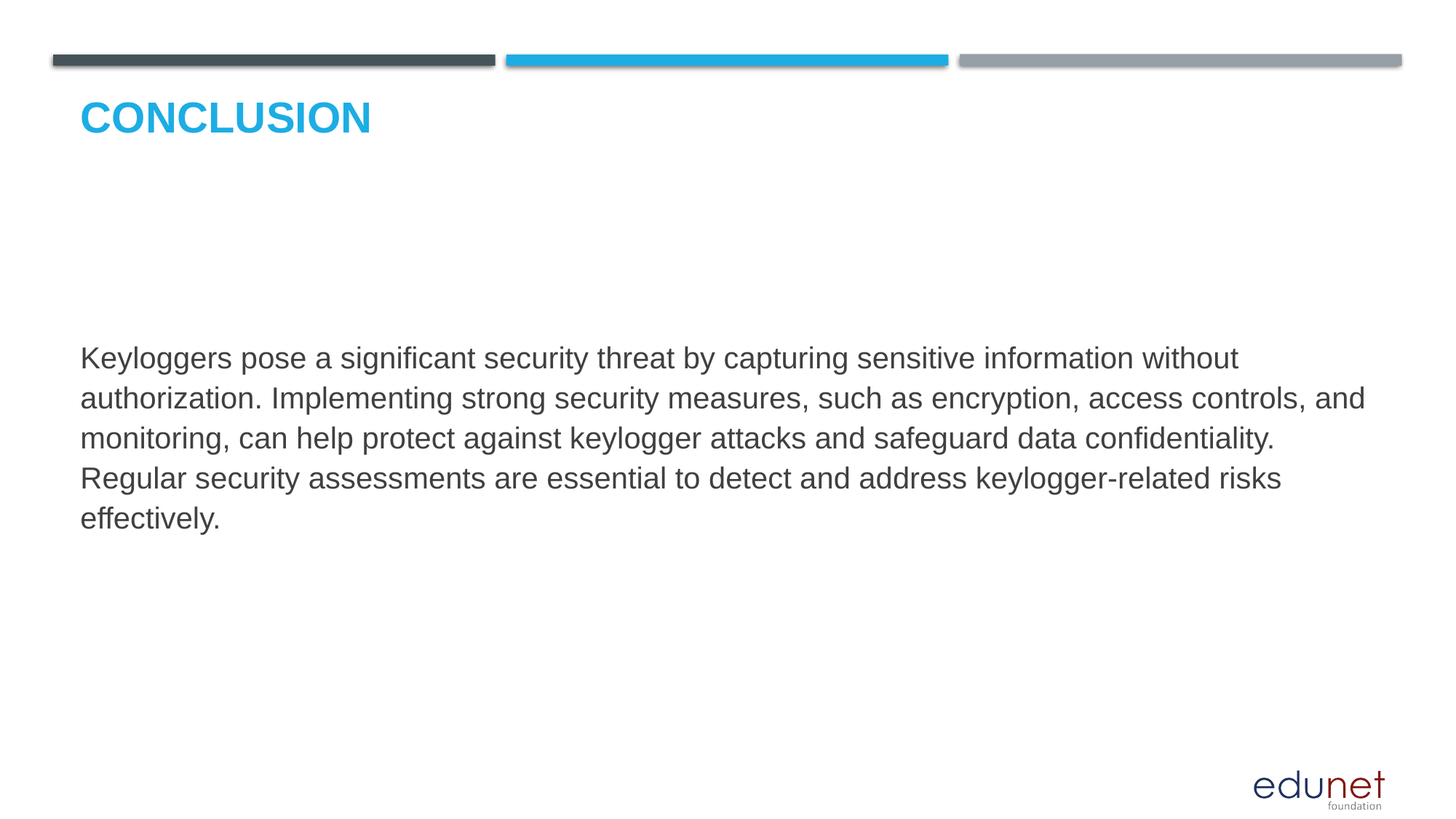

# Conclusion
Keyloggers pose a significant security threat by capturing sensitive information without authorization. Implementing strong security measures, such as encryption, access controls, and monitoring, can help protect against keylogger attacks and safeguard data confidentiality. Regular security assessments are essential to detect and address keylogger-related risks effectively.